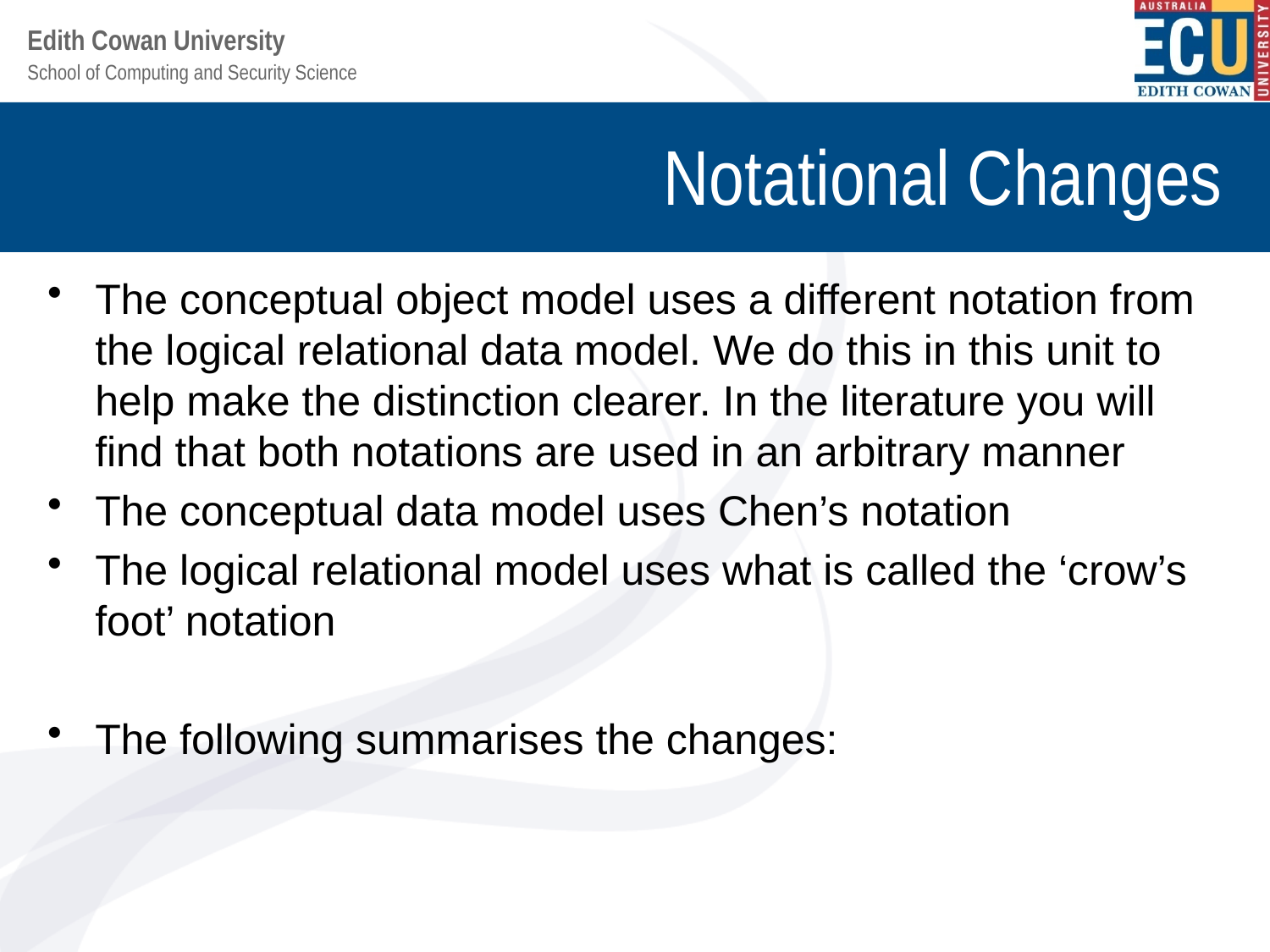

# Notational Changes
The conceptual object model uses a different notation from the logical relational data model. We do this in this unit to help make the distinction clearer. In the literature you will find that both notations are used in an arbitrary manner
The conceptual data model uses Chen’s notation
The logical relational model uses what is called the ‘crow’s foot’ notation

The following summarises the changes: